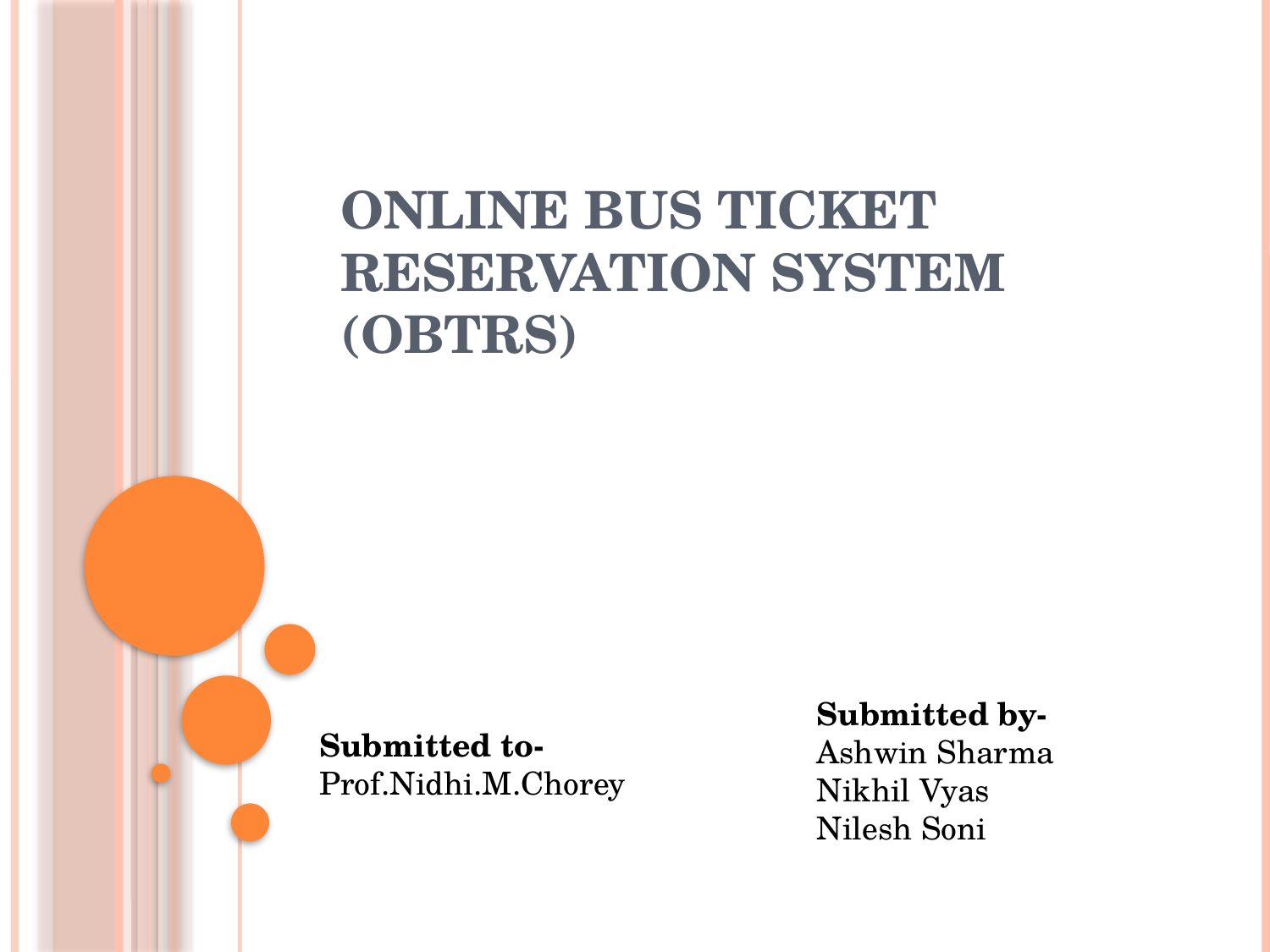

# ONLINE BUS TICKET RESERVATION SYSTEM (OBTRS)
Submitted by-
Ashwin Sharma
Nikhil Vyas
Nilesh Soni

Submitted to-
Prof.Nidhi.M.Chorey